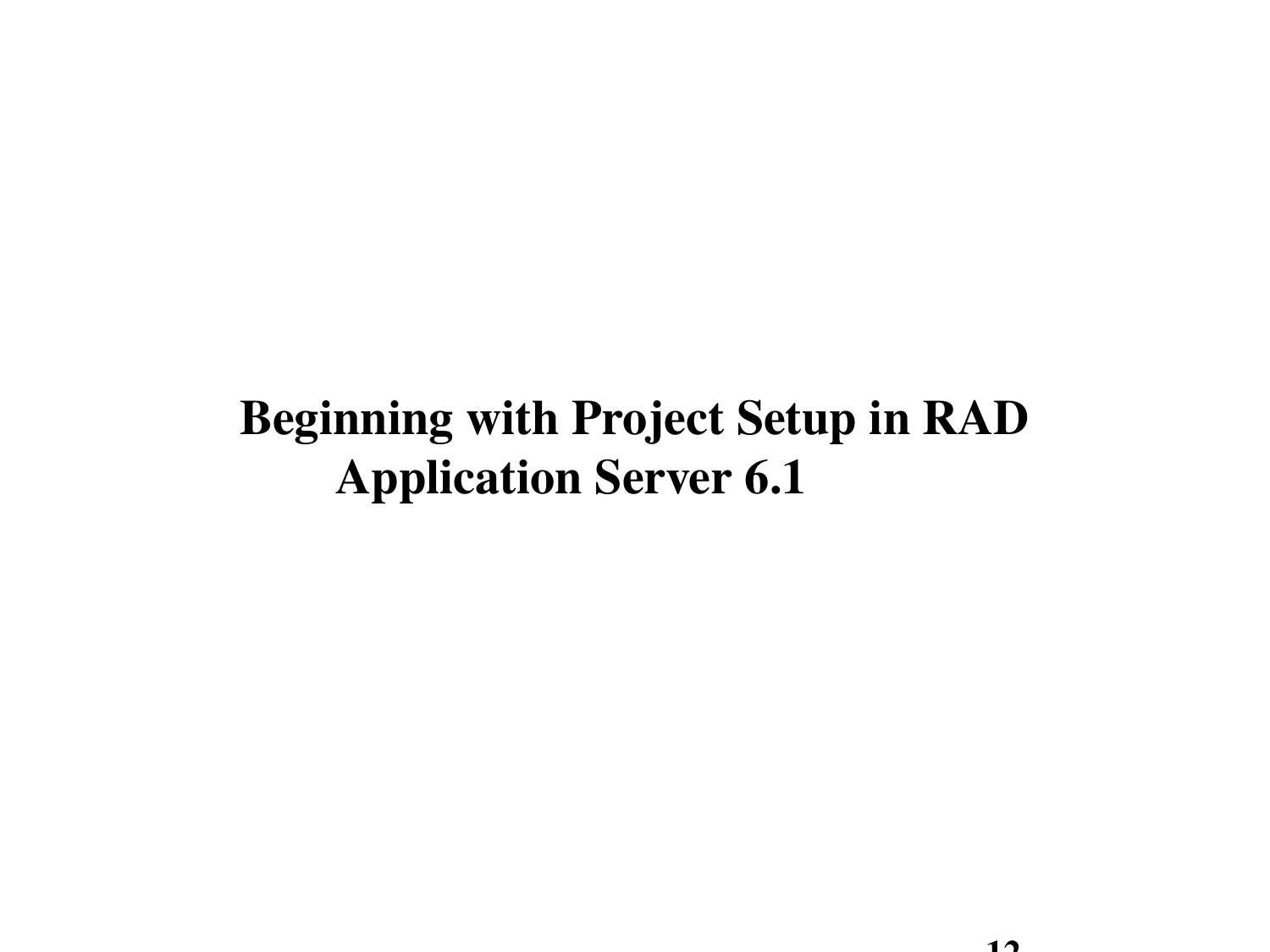

Beginning with Project Setup in RAD Application Server 6.1
12